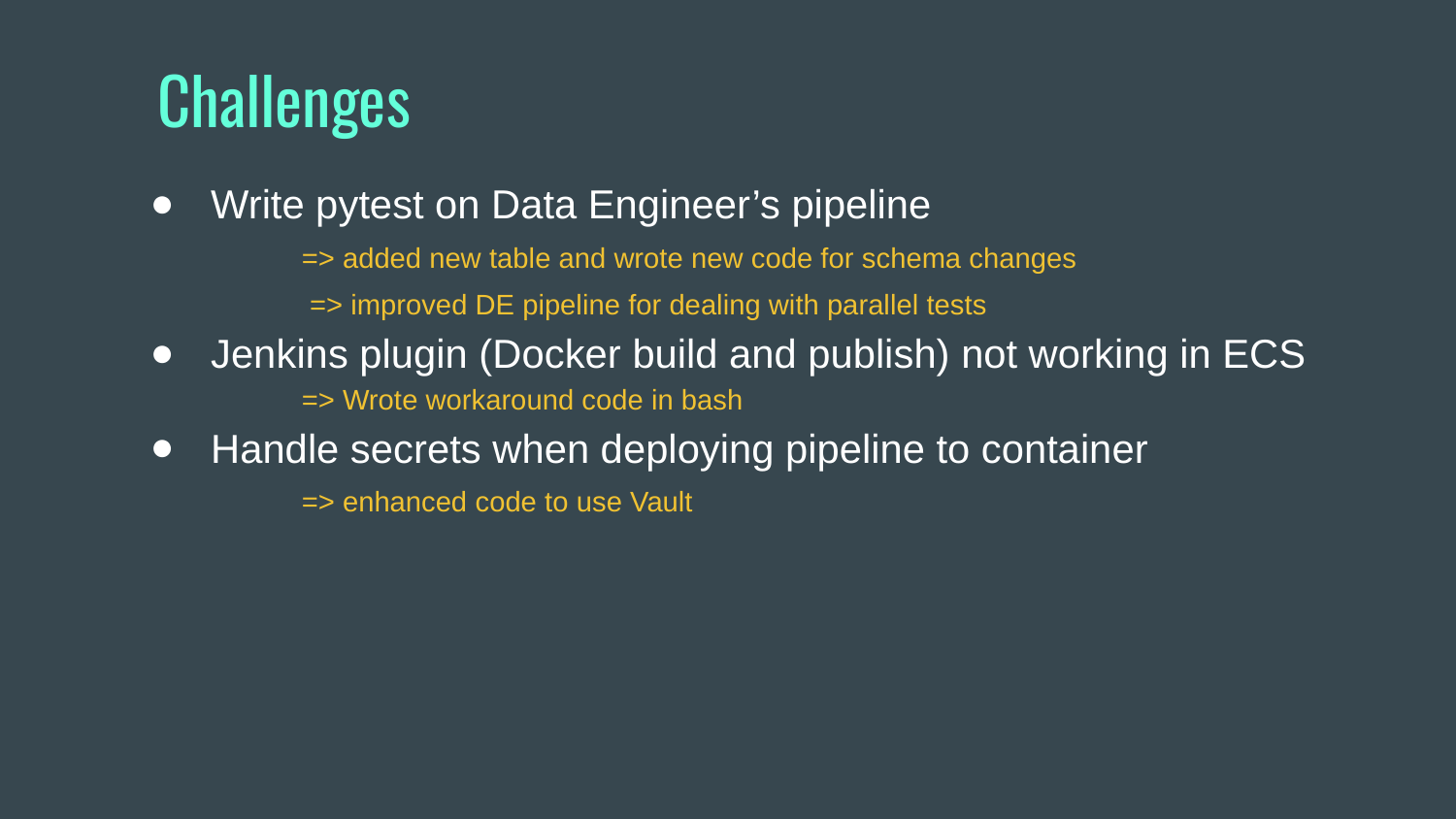

# Challenges
Write pytest on Data Engineer’s pipeline
=> added new table and wrote new code for schema changes
 => improved DE pipeline for dealing with parallel tests
Jenkins plugin (Docker build and publish) not working in ECS
=> Wrote workaround code in bash
Handle secrets when deploying pipeline to container
=> enhanced code to use Vault